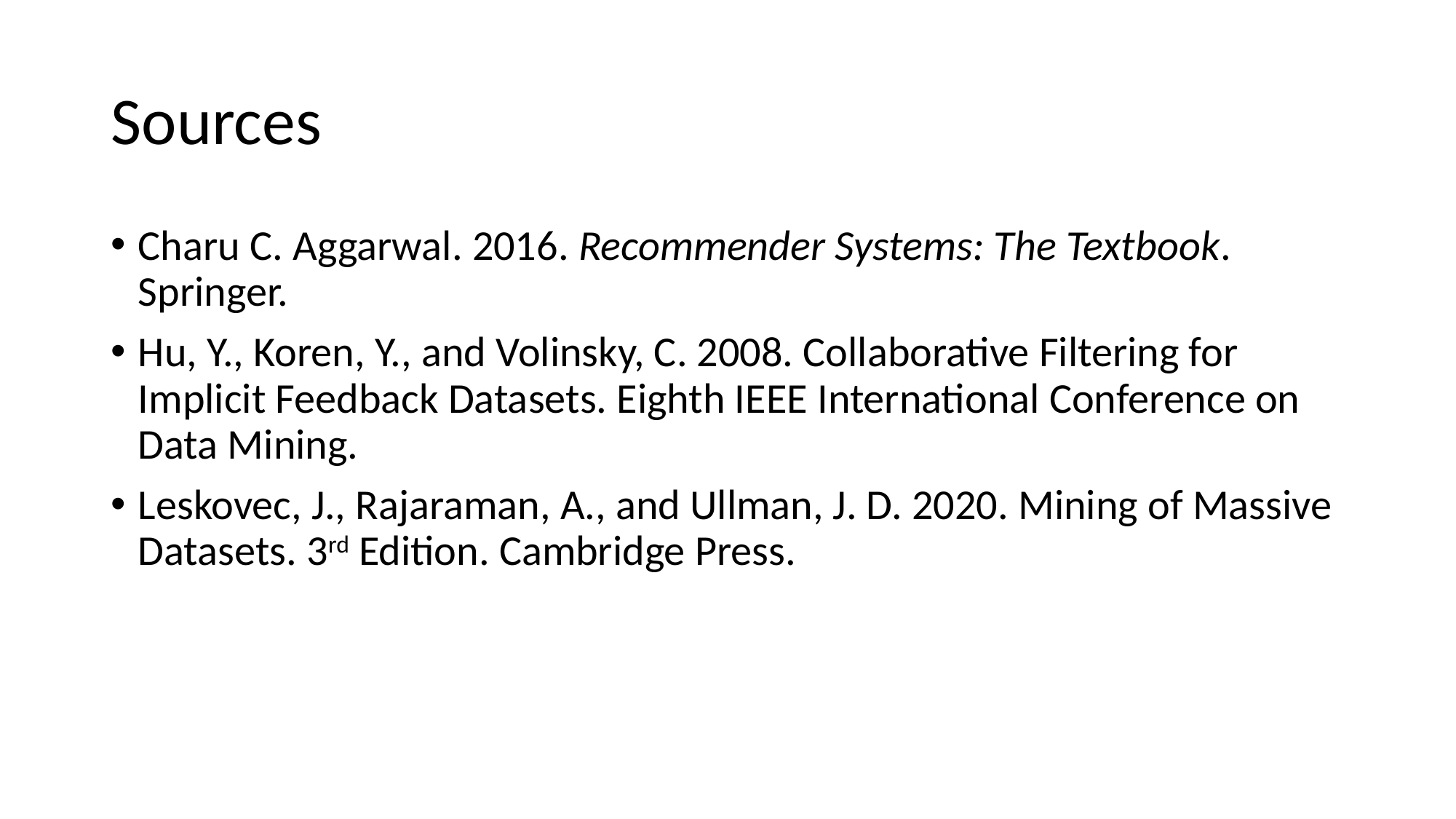

# Sources
Charu C. Aggarwal. 2016. Recommender Systems: The Textbook. Springer.
Hu, Y., Koren, Y., and Volinsky, C. 2008. Collaborative Filtering for Implicit Feedback Datasets. Eighth IEEE International Conference on Data Mining.
Leskovec, J., Rajaraman, A., and Ullman, J. D. 2020. Mining of Massive Datasets. 3rd Edition. Cambridge Press.